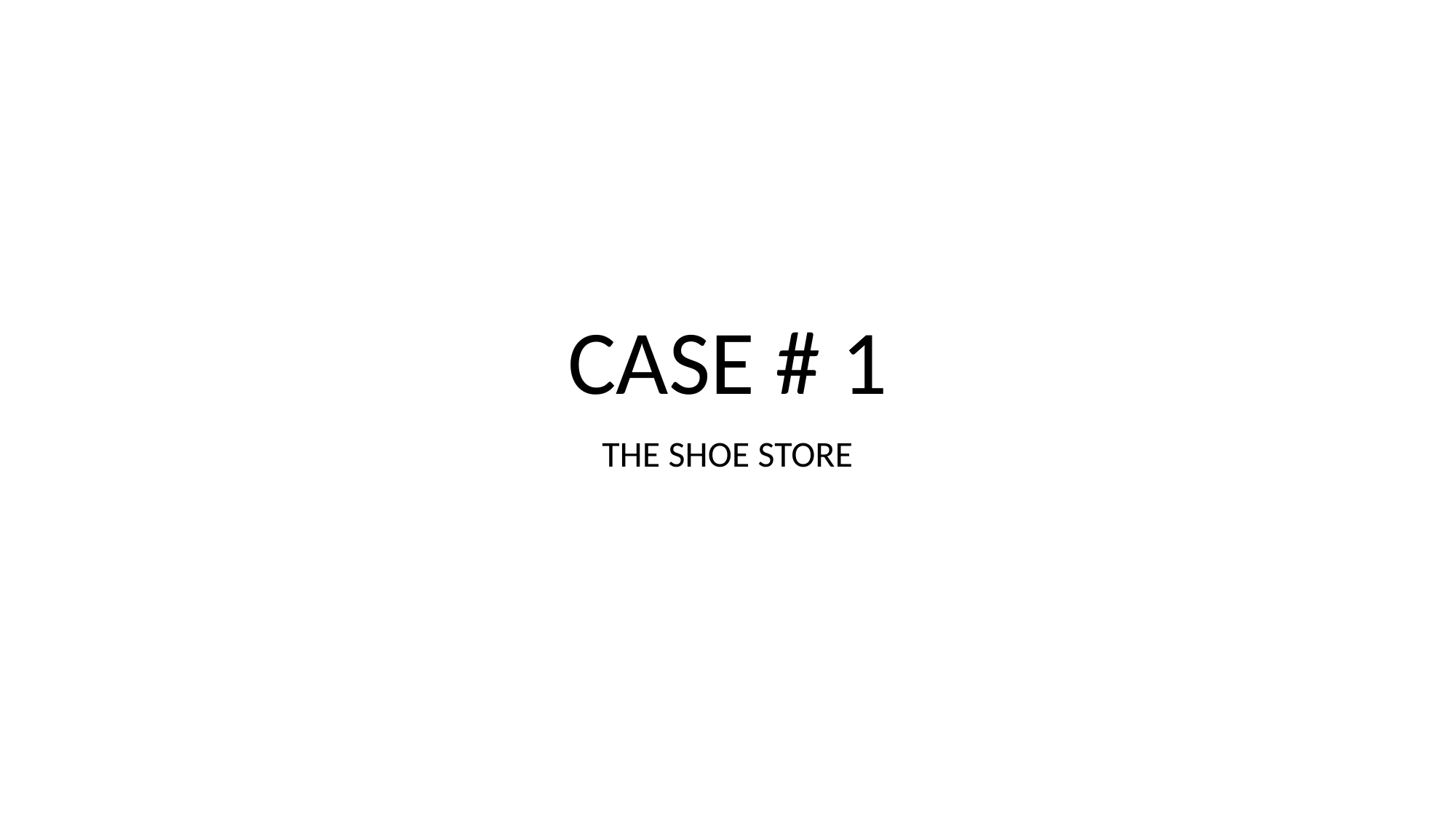

# CASE # 1
THE SHOE STORE